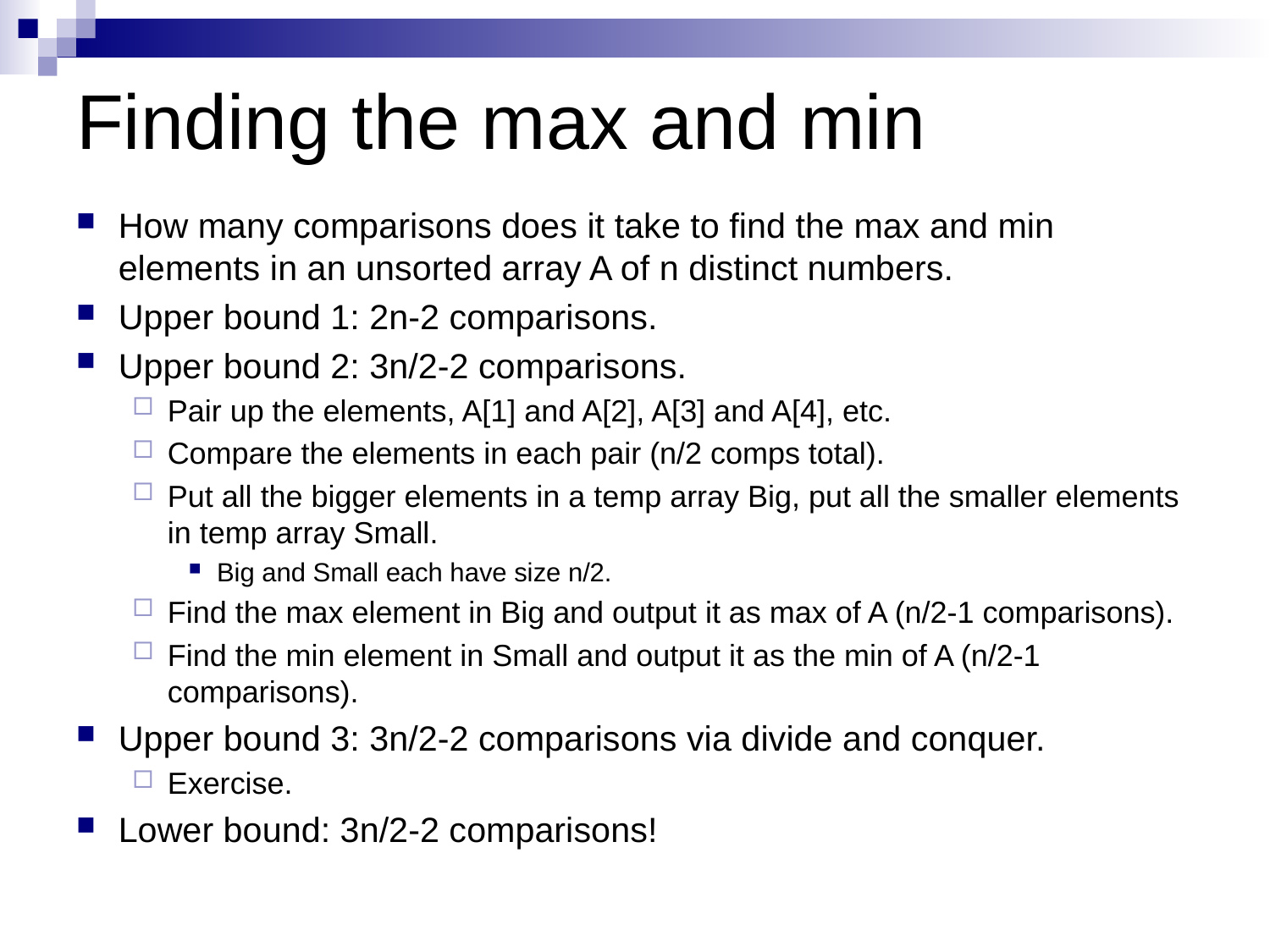

# Finding the max and min
How many comparisons does it take to find the max and min elements in an unsorted array A of n distinct numbers.
Upper bound 1: 2n-2 comparisons.
Upper bound 2: 3n/2-2 comparisons.
Pair up the elements, A[1] and A[2], A[3] and A[4], etc.
Compare the elements in each pair (n/2 comps total).
Put all the bigger elements in a temp array Big, put all the smaller elements in temp array Small.
Big and Small each have size n/2.
Find the max element in Big and output it as max of A (n/2-1 comparisons).
Find the min element in Small and output it as the min of A (n/2-1 comparisons).
Upper bound 3: 3n/2-2 comparisons via divide and conquer.
Exercise.
Lower bound: 3n/2-2 comparisons!